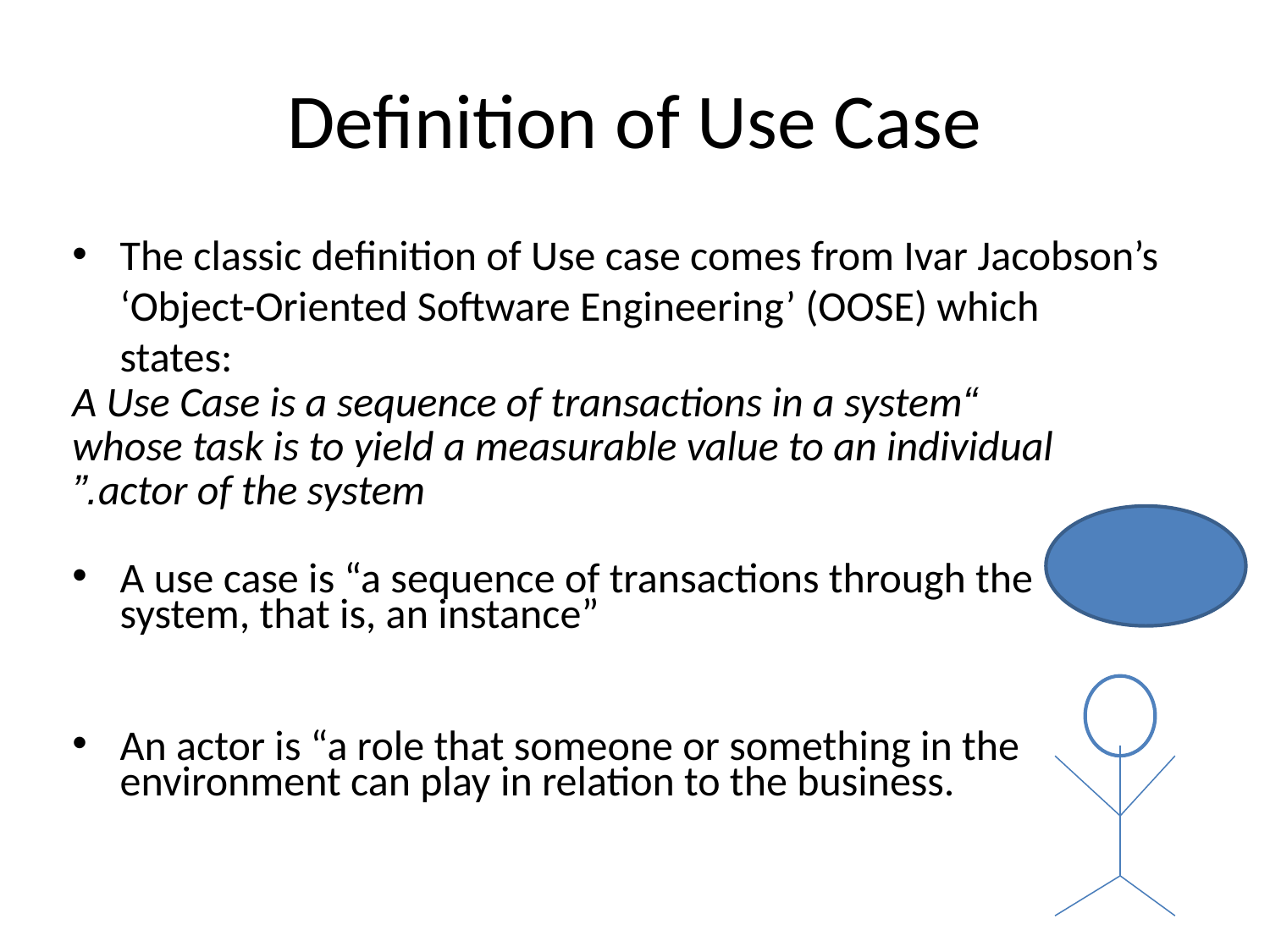

# Definition of Use Case
The classic definition of Use case comes from Ivar Jacobson’s ‘Object-Oriented Software Engineering’ (OOSE) which states:
“A Use Case is a sequence of transactions in a system
 whose task is to yield a measurable value to an individual
 actor of the system.”

A use case is “a sequence of transactions through the system, that is, an instance”

An actor is “a role that someone or something in the environment can play in relation to the business.